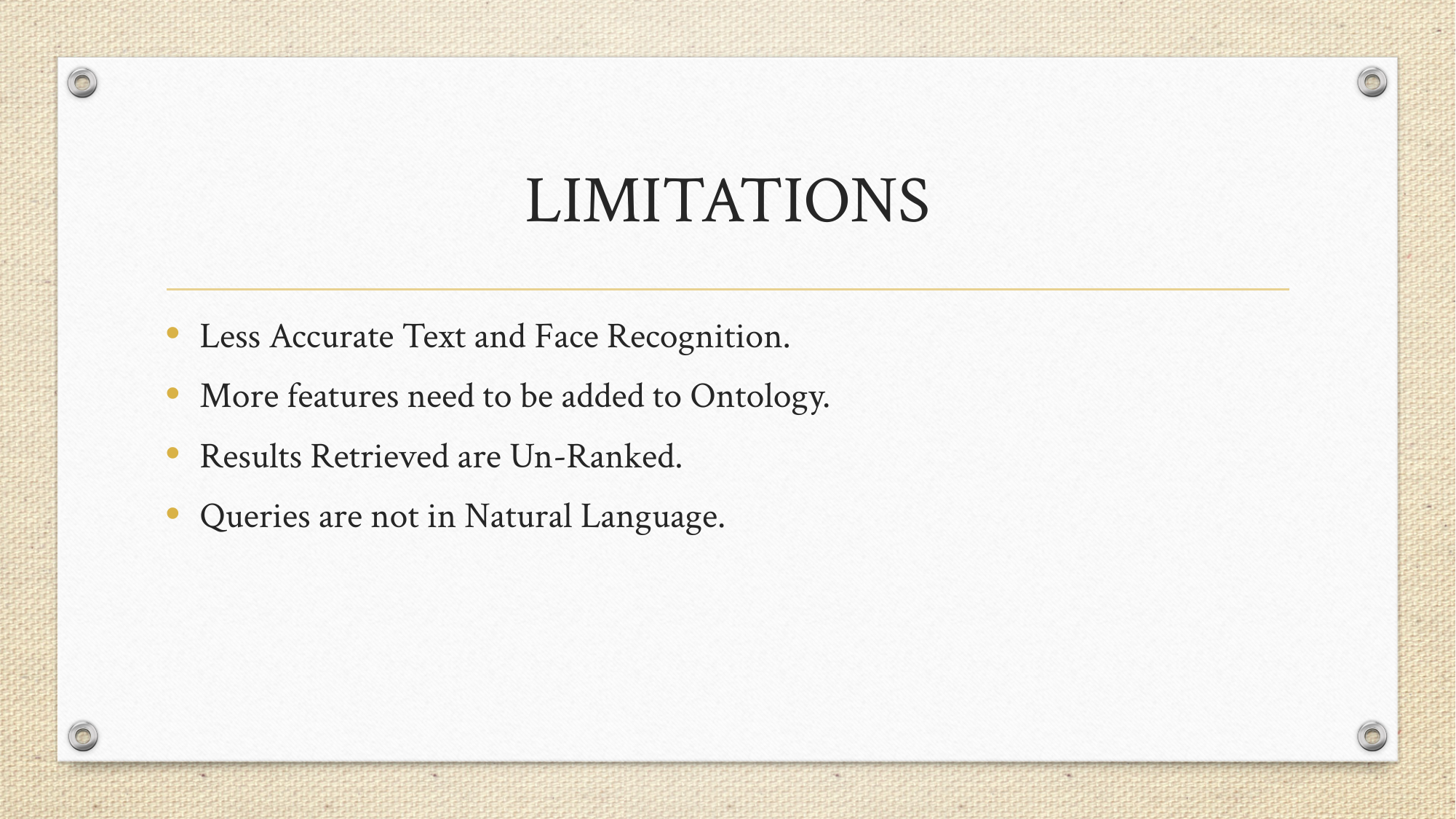

# LIMITATIONS
Less Accurate Text and Face Recognition.
More features need to be added to Ontology.
Results Retrieved are Un-Ranked.
Queries are not in Natural Language.